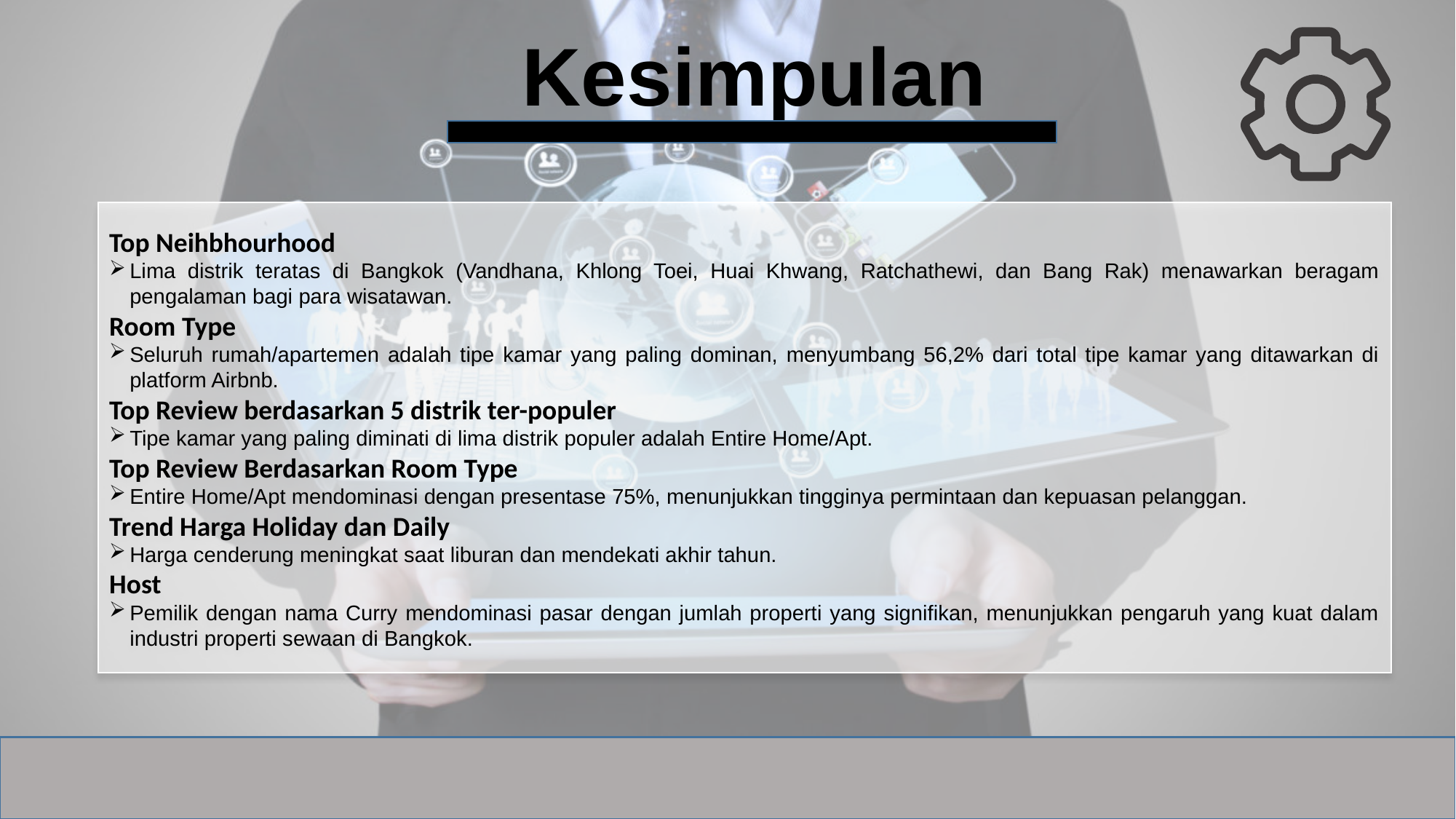

Kesimpulan

Top Neihbhourhood
Lima distrik teratas di Bangkok (Vandhana, Khlong Toei, Huai Khwang, Ratchathewi, dan Bang Rak) menawarkan beragam pengalaman bagi para wisatawan.
Room Type
Seluruh rumah/apartemen adalah tipe kamar yang paling dominan, menyumbang 56,2% dari total tipe kamar yang ditawarkan di platform Airbnb.
Top Review berdasarkan 5 distrik ter-populer
Tipe kamar yang paling diminati di lima distrik populer adalah Entire Home/Apt.
Top Review Berdasarkan Room Type
Entire Home/Apt mendominasi dengan presentase 75%, menunjukkan tingginya permintaan dan kepuasan pelanggan.
Trend Harga Holiday dan Daily
Harga cenderung meningkat saat liburan dan mendekati akhir tahun.
Host
Pemilik dengan nama Curry mendominasi pasar dengan jumlah properti yang signifikan, menunjukkan pengaruh yang kuat dalam industri properti sewaan di Bangkok.